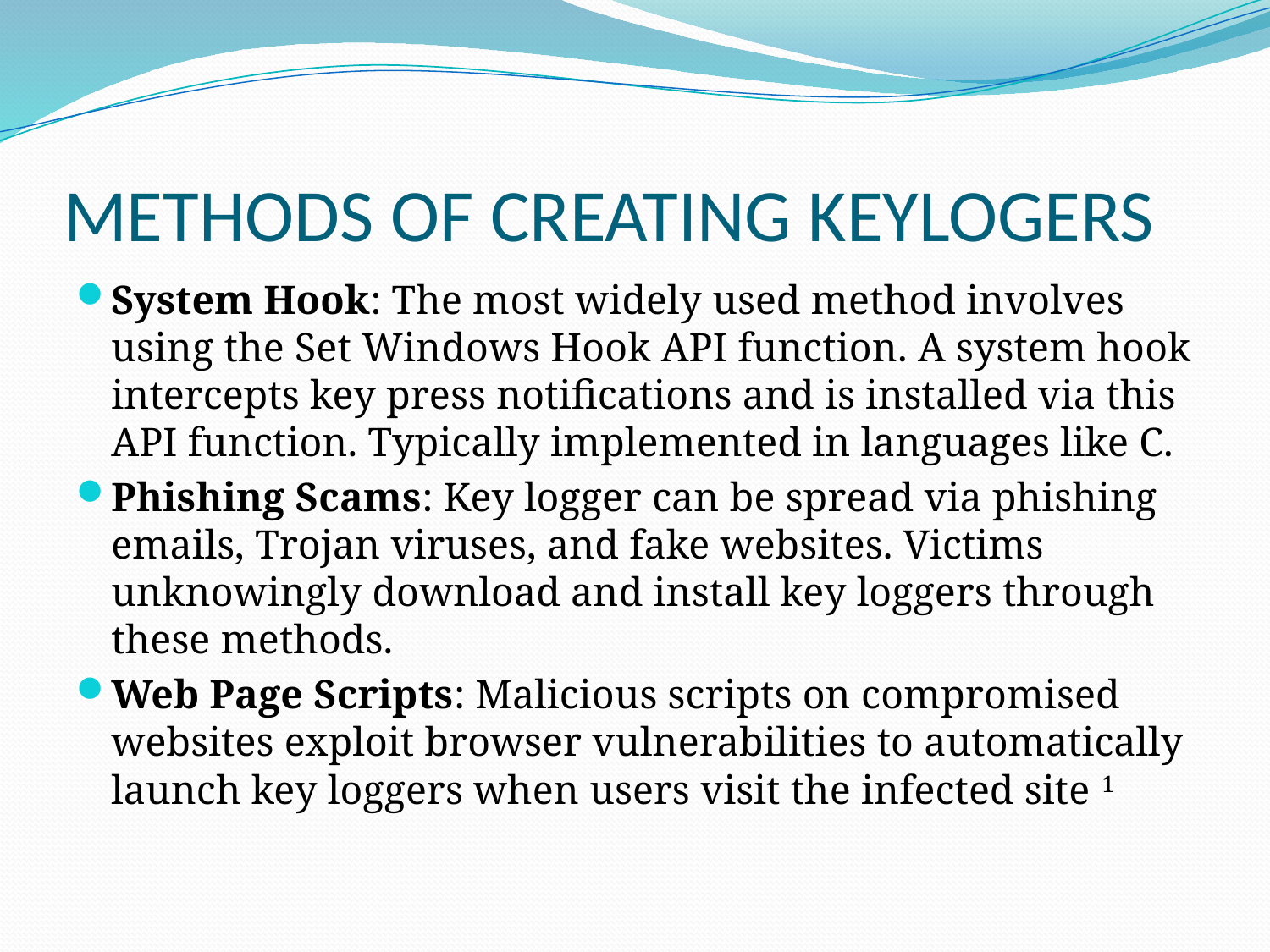

# METHODS OF CREATING KEYLOGERS
System Hook: The most widely used method involves using the Set Windows Hook API function. A system hook intercepts key press notifications and is installed via this API function. Typically implemented in languages like C.
Phishing Scams: Key logger can be spread via phishing emails, Trojan viruses, and fake websites. Victims unknowingly download and install key loggers through these methods.
Web Page Scripts: Malicious scripts on compromised websites exploit browser vulnerabilities to automatically launch key loggers when users visit the infected site 1